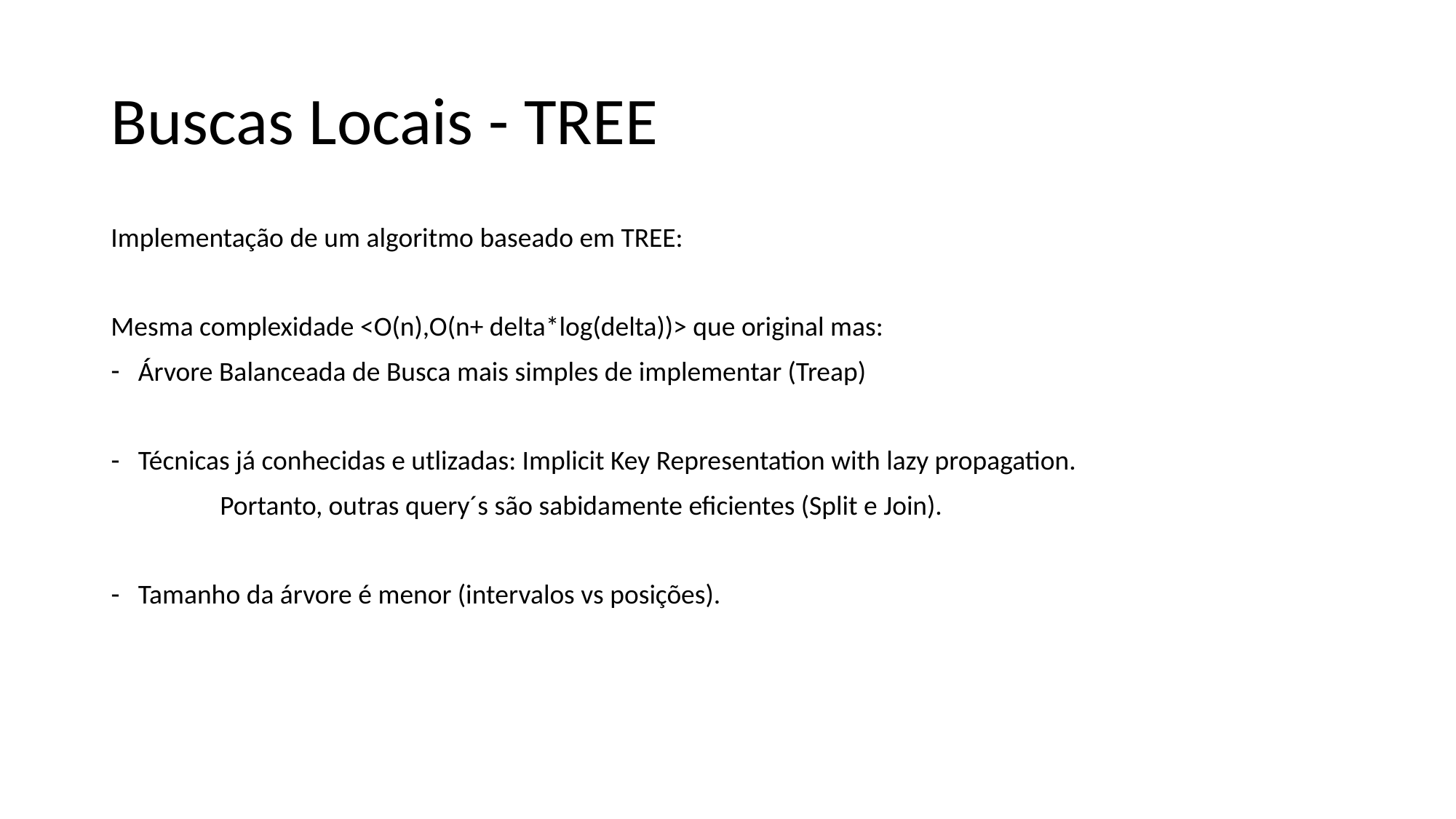

# Buscas Locais - TREE
Implementação de um algoritmo baseado em TREE:

Mesma complexidade <O(n),O(n+ delta*log(delta))> que original mas:
Árvore Balanceada de Busca mais simples de implementar (Treap)

Técnicas já conhecidas e utlizadas: Implicit Key Representation with lazy propagation.
	Portanto, outras query´s são sabidamente eficientes (Split e Join).

Tamanho da árvore é menor (intervalos vs posições).